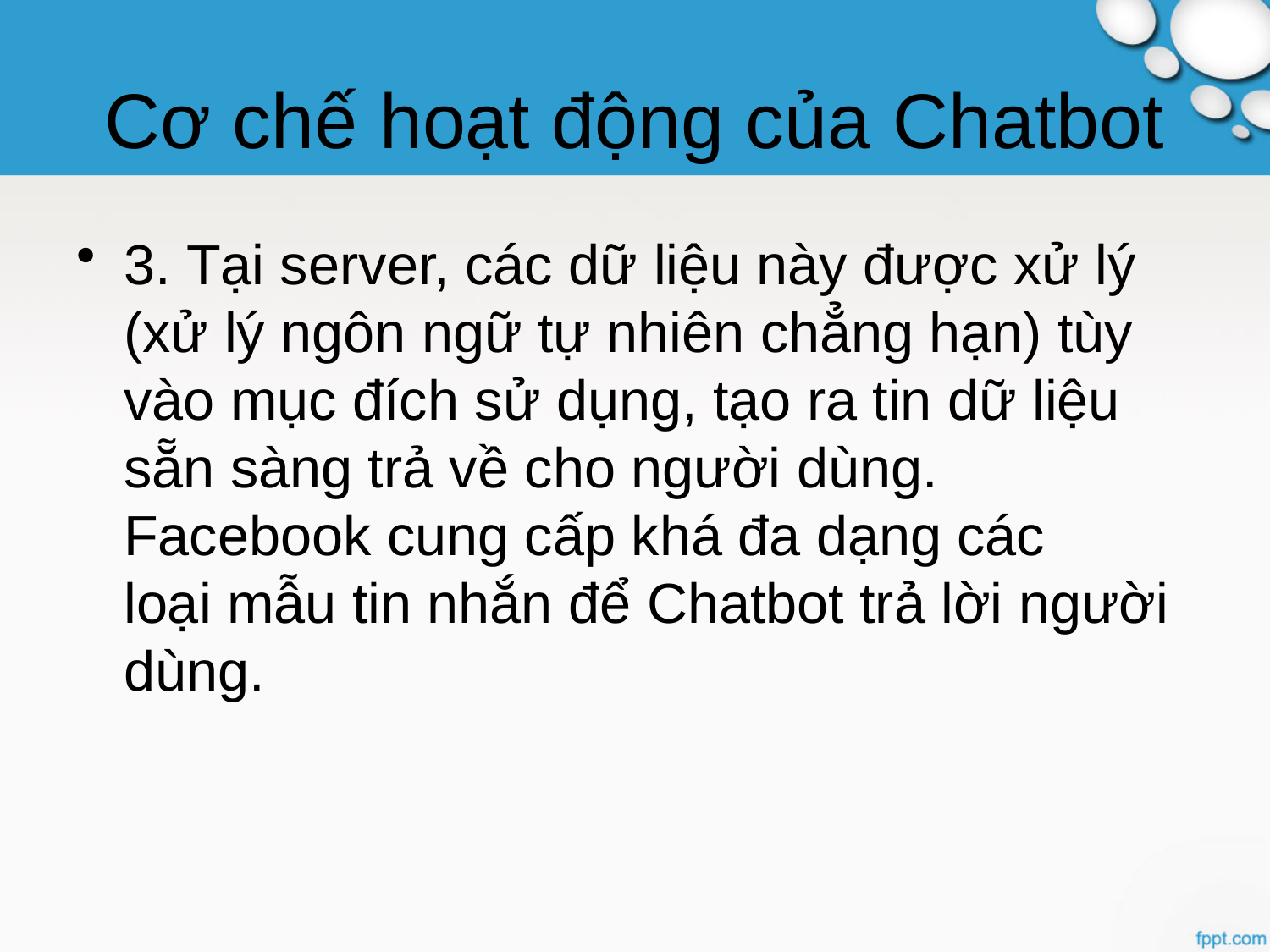

# Cơ chế hoạt động của Chatbot
3. Tại server, các dữ liệu này được xử lý (xử lý ngôn ngữ tự nhiên chẳng hạn) tùy vào mục đích sử dụng, tạo ra tin dữ liệu sẵn sàng trả về cho người dùng. Facebook cung cấp khá đa dạng các loại mẫu tin nhắn để Chatbot trả lời người dùng.